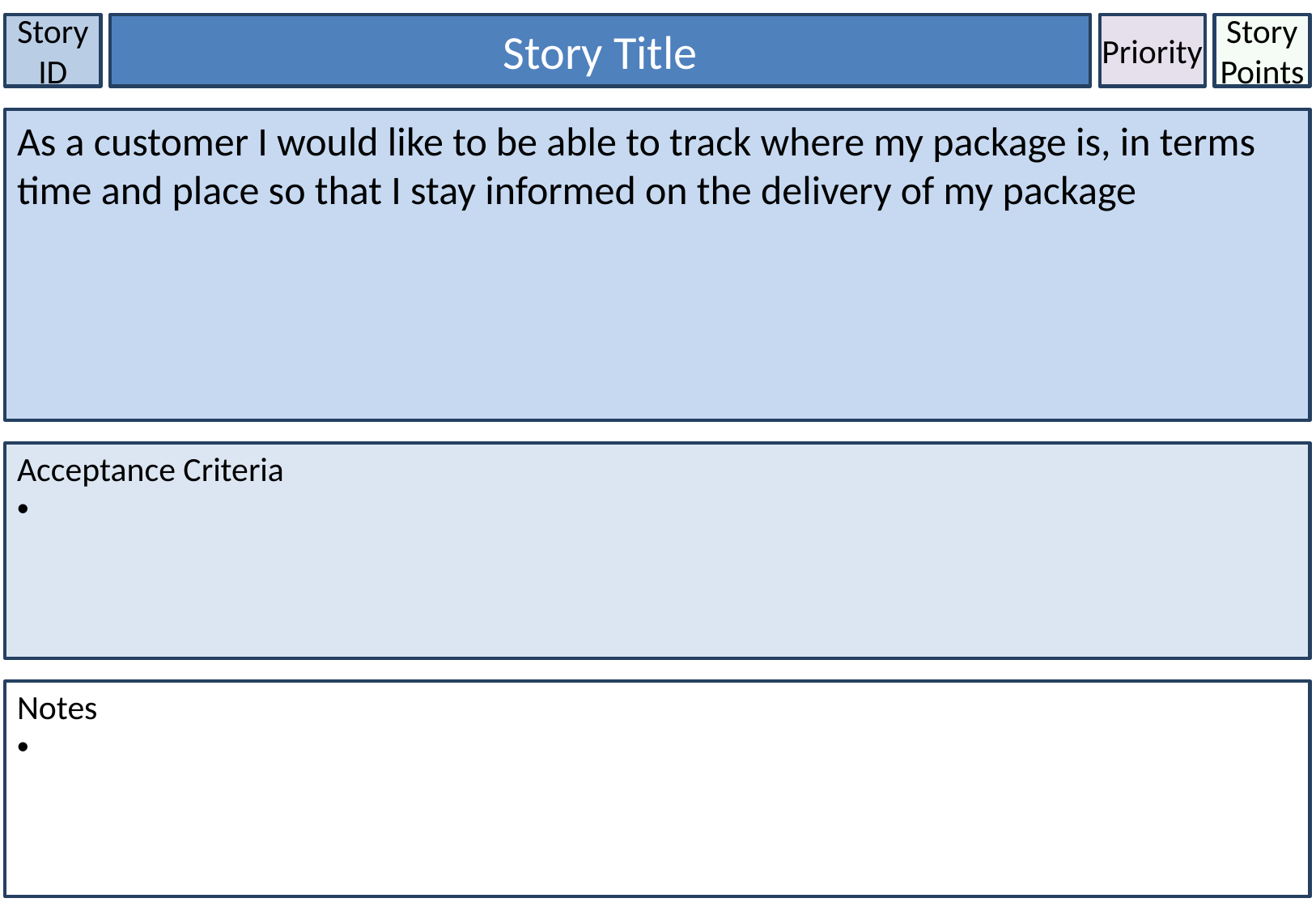

Story ID
Story Title
Priority
Story Points
As a customer I would like to be able to track where my package is, in terms time and place so that I stay informed on the delivery of my package
Acceptance Criteria

Notes